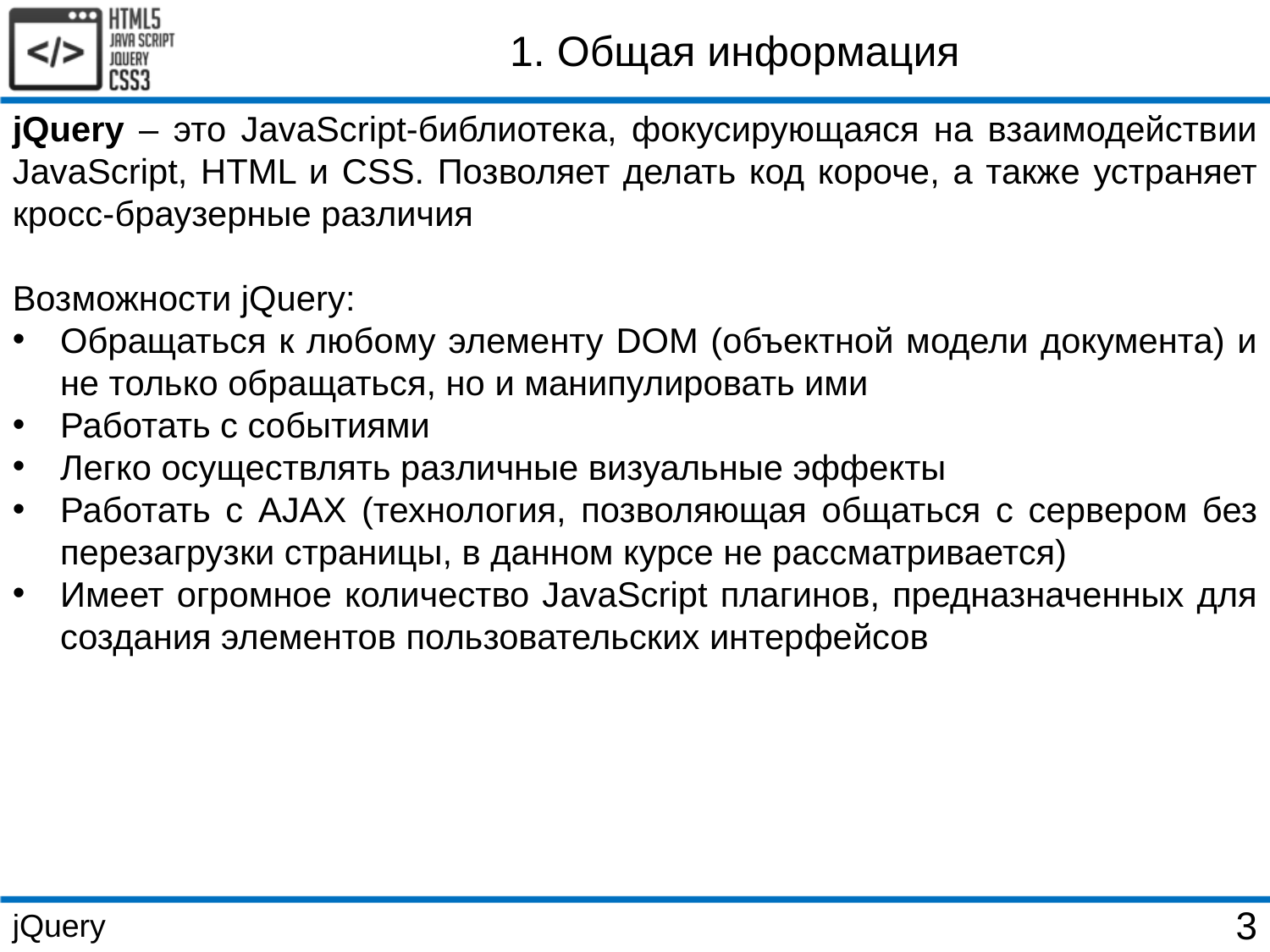

1. Общая информация
jQuery – это JavaScript-библиотека, фокусирующаяся на взаимодействии JavaScript, HTML и CSS. Позволяет делать код короче, а также устраняет кросс-браузерные различия

Возможности jQuery:
Обращаться к любому элементу DOM (объектной модели документа) и не только обращаться, но и манипулировать ими
Работать с событиями
Легко осуществлять различные визуальные эффекты
Работать с AJAX (технология, позволяющая общаться с сервером без перезагрузки страницы, в данном курсе не рассматривается)
Имеет огромное количество JavaScript плагинов, предназначенных для создания элементов пользовательских интерфейсов
jQuery
3